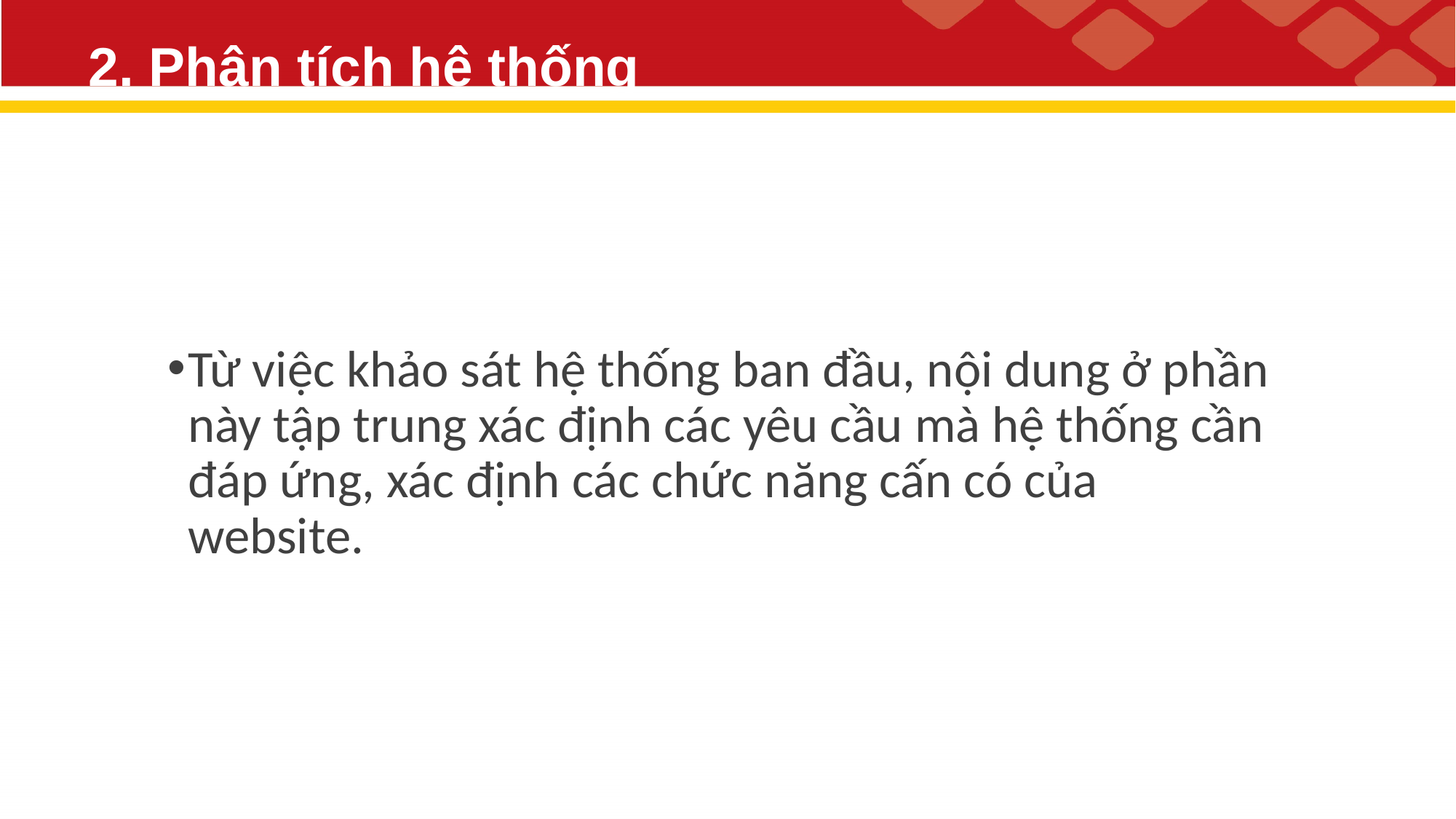

# 2. Phân tích hệ thống
Từ việc khảo sát hệ thống ban đầu, nội dung ở phần này tập trung xác định các yêu cầu mà hệ thống cần đáp ứng, xác định các chức năng cấn có của website.